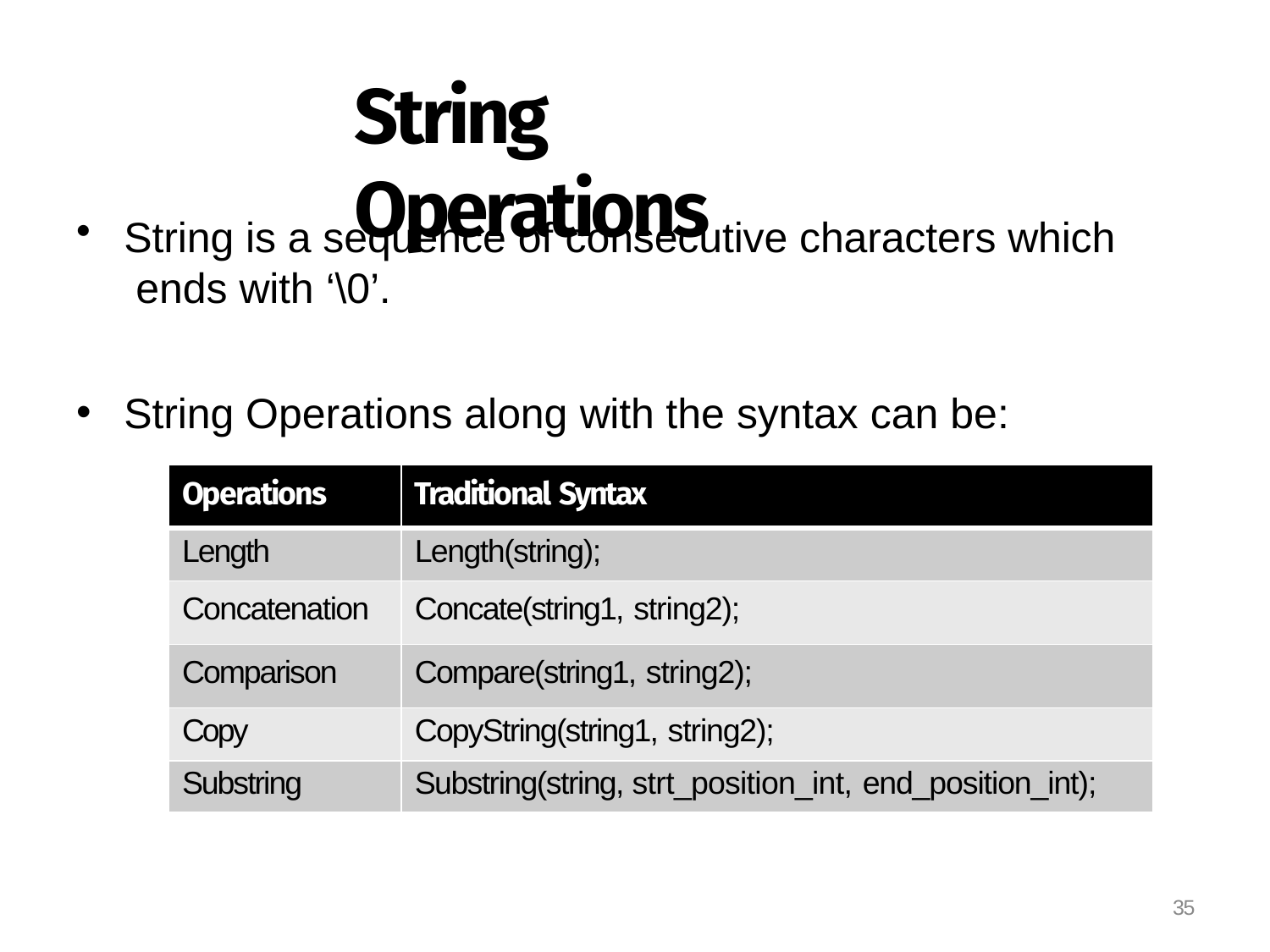

# String Operations
String is a sequence of consecutive characters which  ends with ‘\0’.

String Operations along with the syntax can be:
| Operations | Traditional Syntax |
| --- | --- |
| Length | Length(string); |
| Concatenation | Concate(string1, string2); |
| Comparison | Compare(string1, string2); |
| Copy | CopyString(string1, string2); |
| Substring | Substring(string, strt\_position\_int, end\_position\_int); |
35